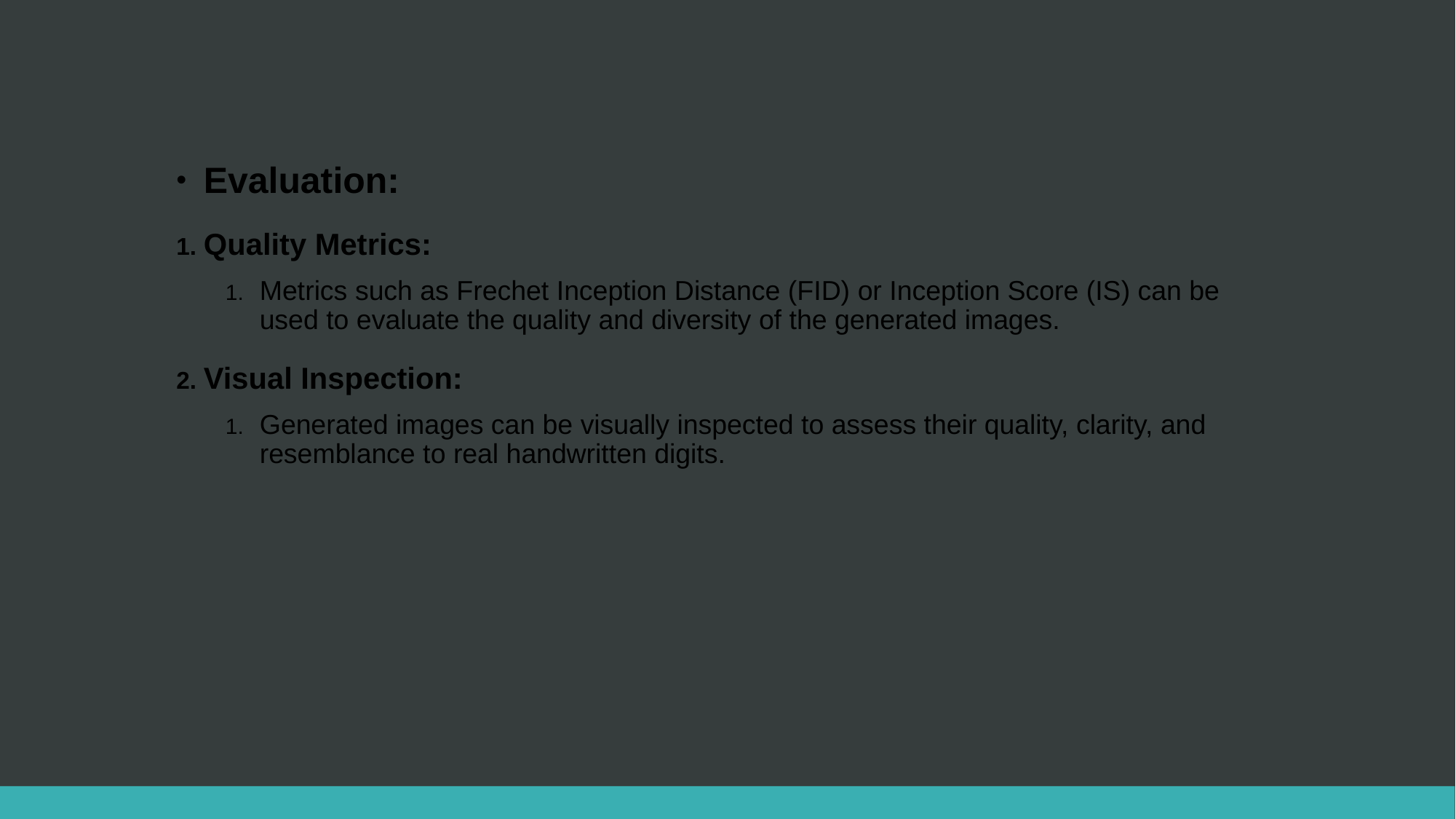

Evaluation:
Quality Metrics:
Metrics such as Frechet Inception Distance (FID) or Inception Score (IS) can be used to evaluate the quality and diversity of the generated images.
Visual Inspection:
Generated images can be visually inspected to assess their quality, clarity, and resemblance to real handwritten digits.